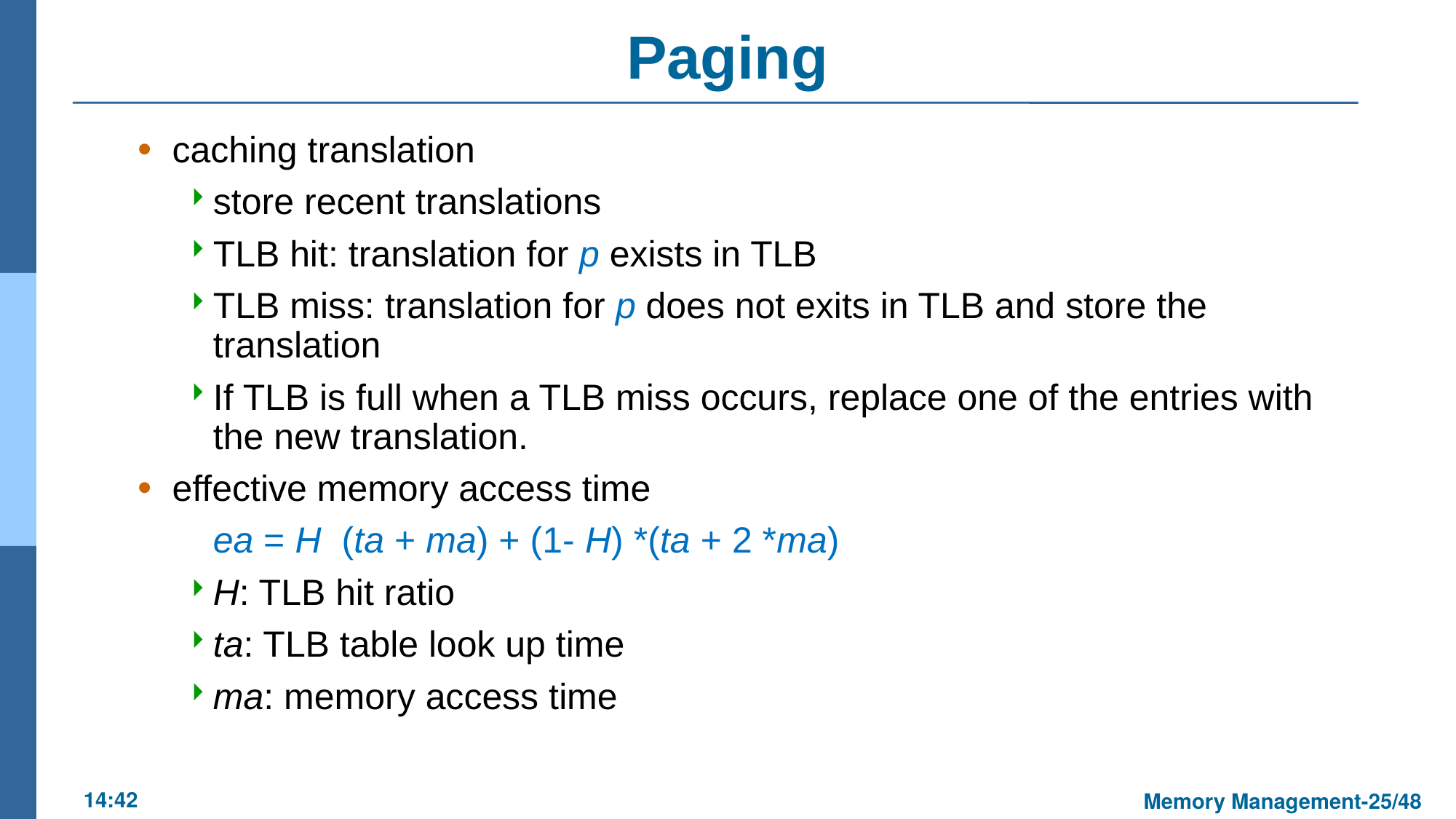

# Paging
caching translation
store recent translations
TLB hit: translation for p exists in TLB
TLB miss: translation for p does not exits in TLB and store the translation
If TLB is full when a TLB miss occurs, replace one of the entries with the new translation.
effective memory access time
	ea = H  (ta + ma) + (1- H) *(ta + 2 *ma)
H: TLB hit ratio
ta: TLB table look up time
ma: memory access time